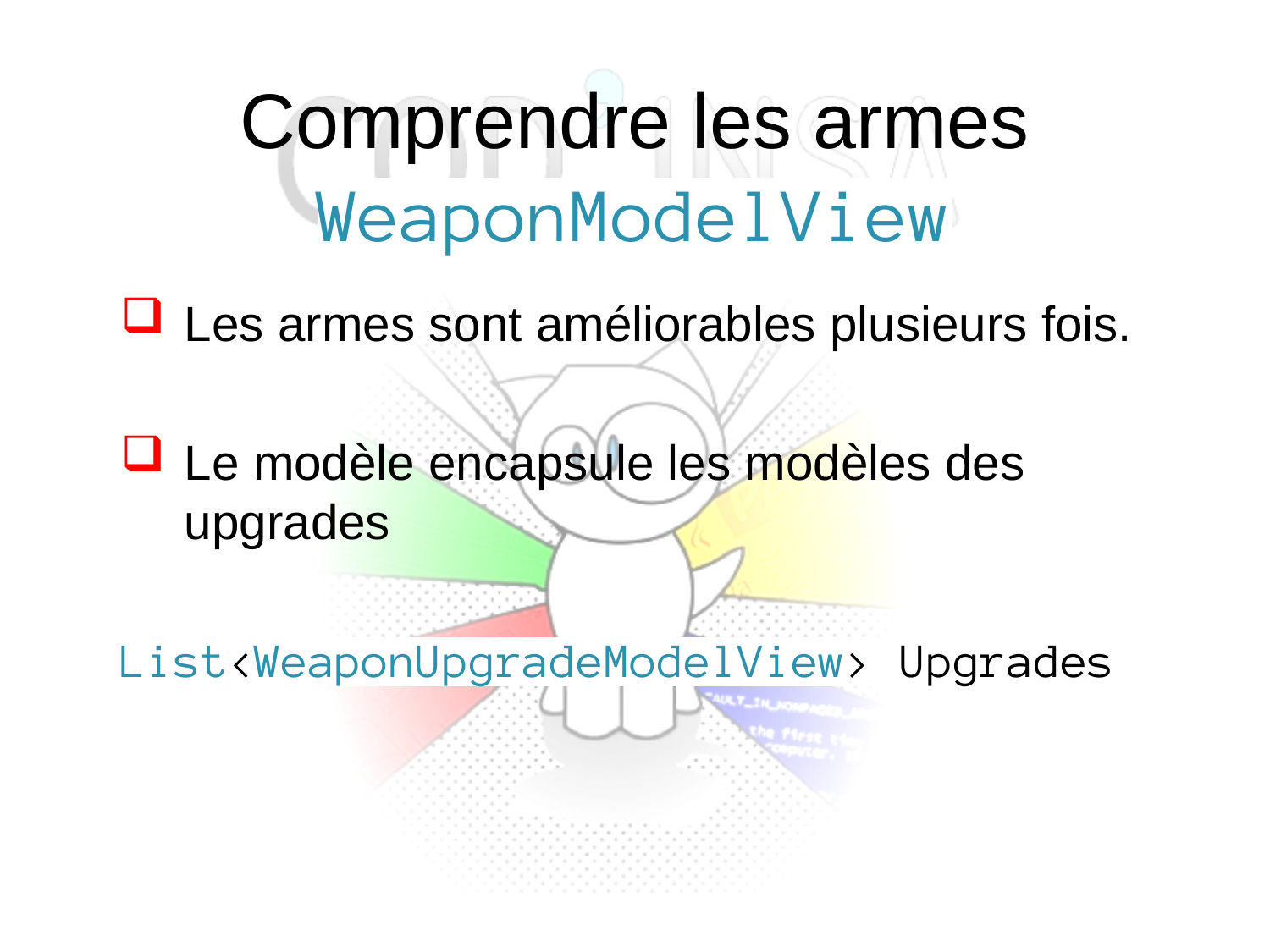

Comprendre les armes
WeaponModelView
Les armes sont améliorables plusieurs fois.

Le modèle encapsule les modèles des upgrades

List<WeaponUpgradeModelView> Upgrades